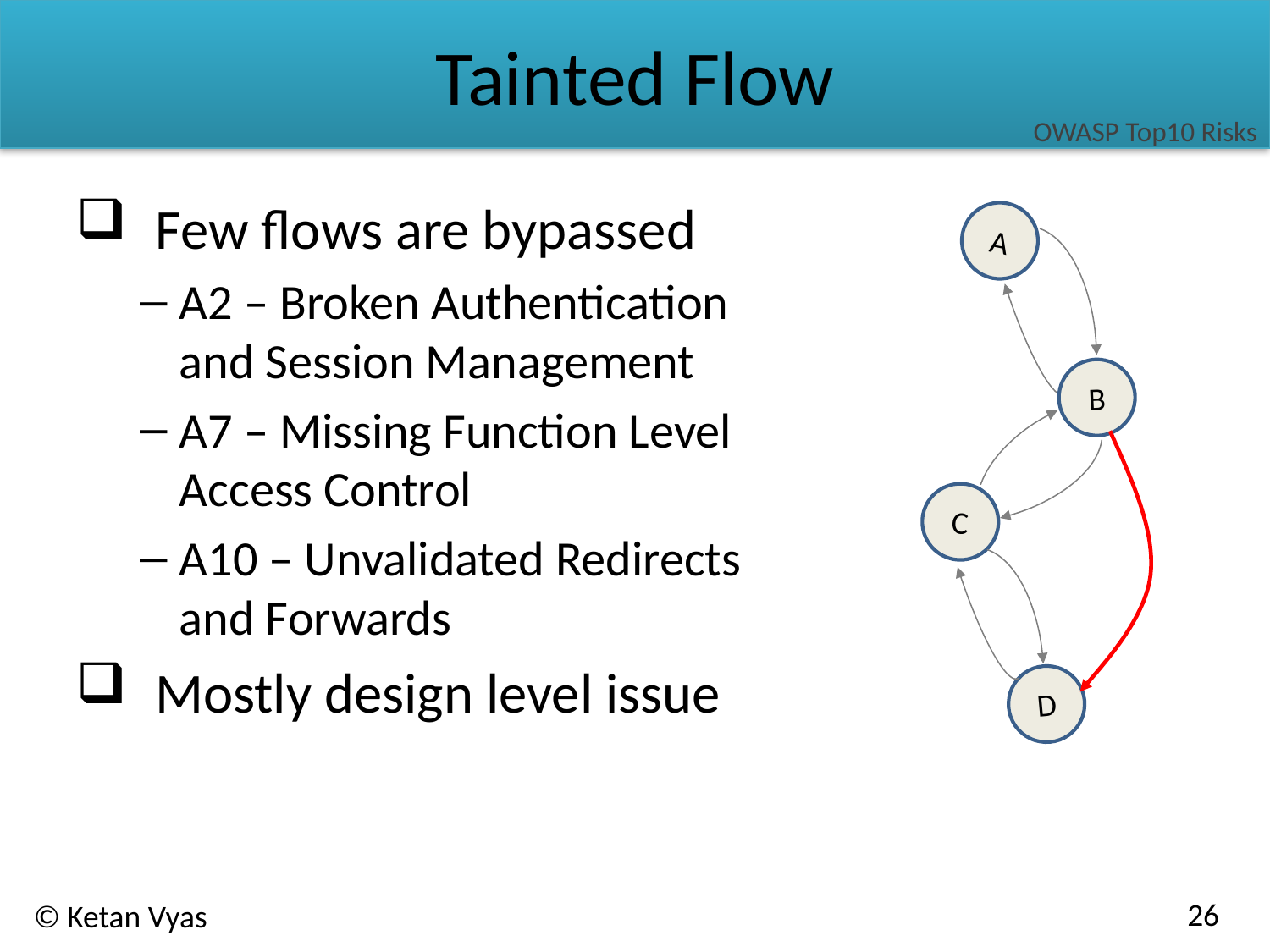

# Tainted Flow
OWASP Top10 Risks

Few flows are bypassed
A2 – Broken Authentication and Session Management
A7 – Missing Function Level Access Control
A10 – Unvalidated Redirects and Forwards
Mostly design level issue
A

B

C

D